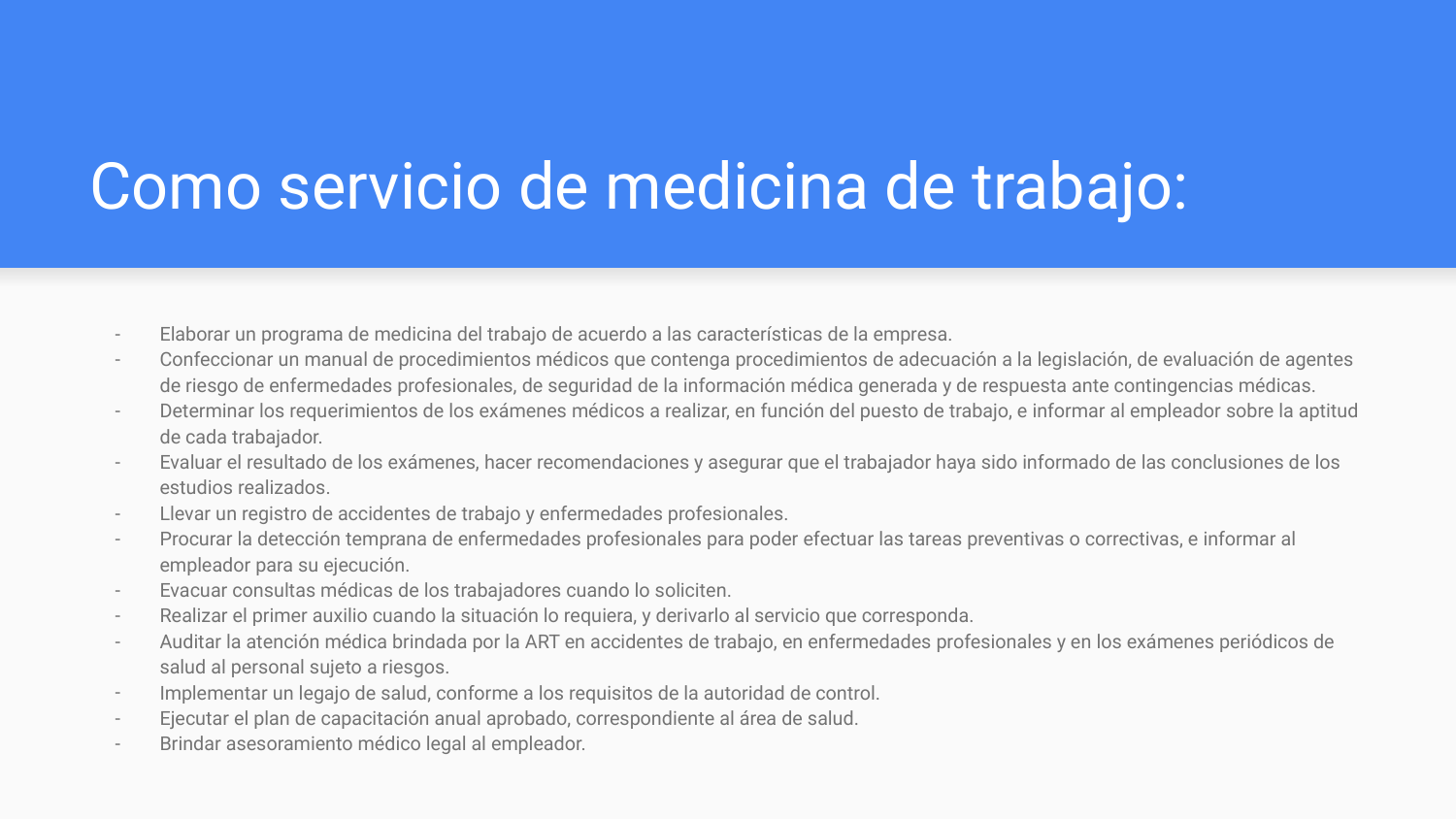

# Como servicio de medicina de trabajo:
Elaborar un programa de medicina del trabajo de acuerdo a las características de la empresa.
Confeccionar un manual de procedimientos médicos que contenga procedimientos de adecuación a la legislación, de evaluación de agentes de riesgo de enfermedades profesionales, de seguridad de la información médica generada y de respuesta ante contingencias médicas.
Determinar los requerimientos de los exámenes médicos a realizar, en función del puesto de trabajo, e informar al empleador sobre la aptitud de cada trabajador.
Evaluar el resultado de los exámenes, hacer recomendaciones y asegurar que el trabajador haya sido informado de las conclusiones de los estudios realizados.
Llevar un registro de accidentes de trabajo y enfermedades profesionales.
Procurar la detección temprana de enfermedades profesionales para poder efectuar las tareas preventivas o correctivas, e informar al empleador para su ejecución.
Evacuar consultas médicas de los trabajadores cuando lo soliciten.
Realizar el primer auxilio cuando la situación lo requiera, y derivarlo al servicio que corresponda.
Auditar la atención médica brindada por la ART en accidentes de trabajo, en enfermedades profesionales y en los exámenes periódicos de salud al personal sujeto a riesgos.
Implementar un legajo de salud, conforme a los requisitos de la autoridad de control.
Ejecutar el plan de capacitación anual aprobado, correspondiente al área de salud.
Brindar asesoramiento médico legal al empleador.